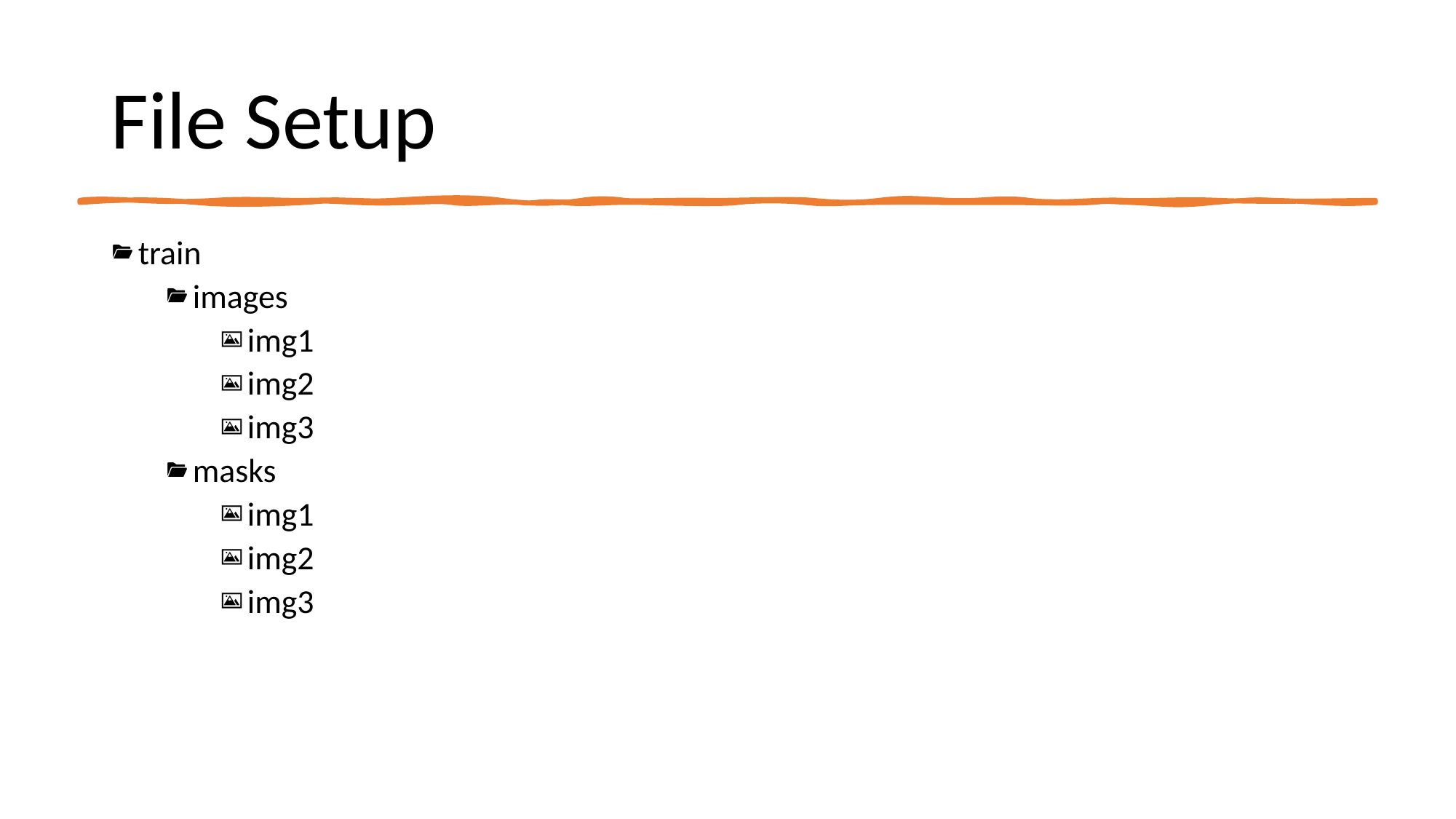

# File Setup

train
images
img1
img2
img3
masks
img1
img2
img3